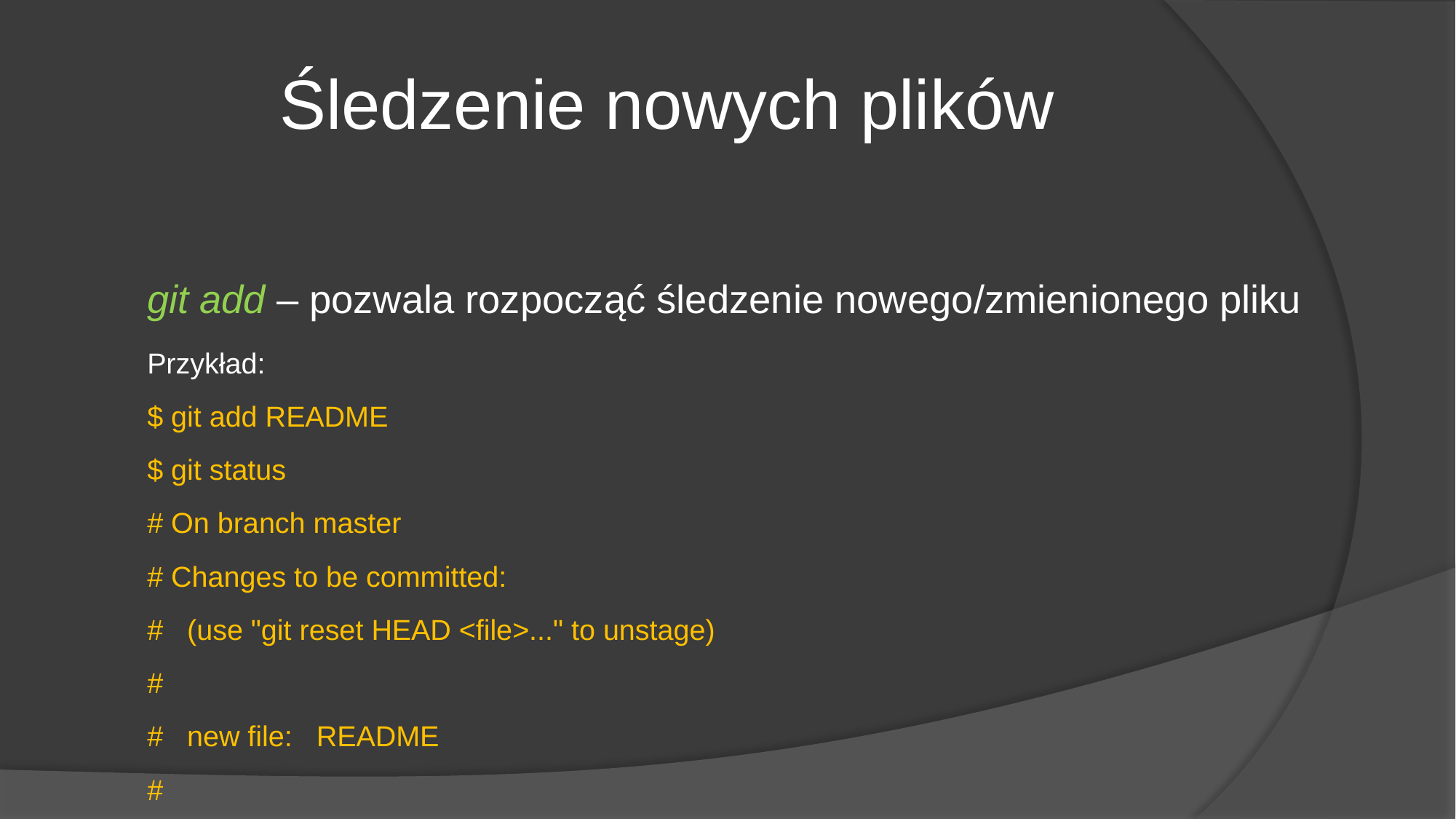

# Śledzenie nowych plików
git add – pozwala rozpocząć śledzenie nowego/zmienionego pliku
Przykład:
$ git add README
$ git status
# On branch master
# Changes to be committed:
#   (use "git reset HEAD <file>..." to unstage)
#
#   new file:   README
#